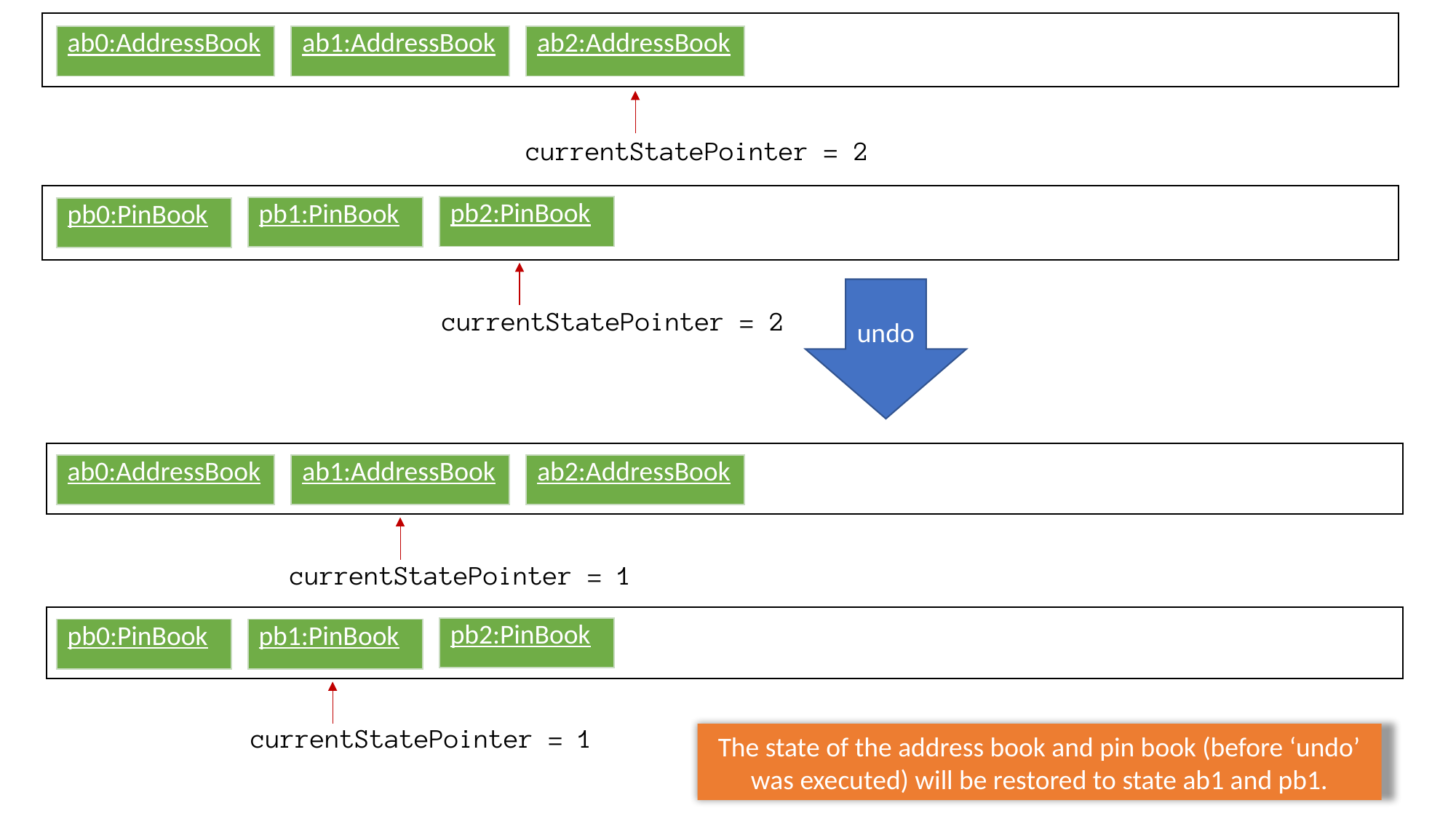

| ab0:AddressBook |
| --- |
| ab1:AddressBook |
| --- |
| ab2:AddressBook |
| --- |
currentStatePointer = 2

| pb2:PinBook |
| --- |
| pb1:PinBook |
| --- |
| pb0:PinBook |
| --- |
undo
currentStatePointer = 2

| ab0:AddressBook |
| --- |
| ab1:AddressBook |
| --- |
| ab2:AddressBook |
| --- |
currentStatePointer = 1

| pb2:PinBook |
| --- |
| pb0:PinBook |
| --- |
| pb1:PinBook |
| --- |
currentStatePointer = 1
The state of the address book and pin book (before ‘undo’ was executed) will be restored to state ab1 and pb1.